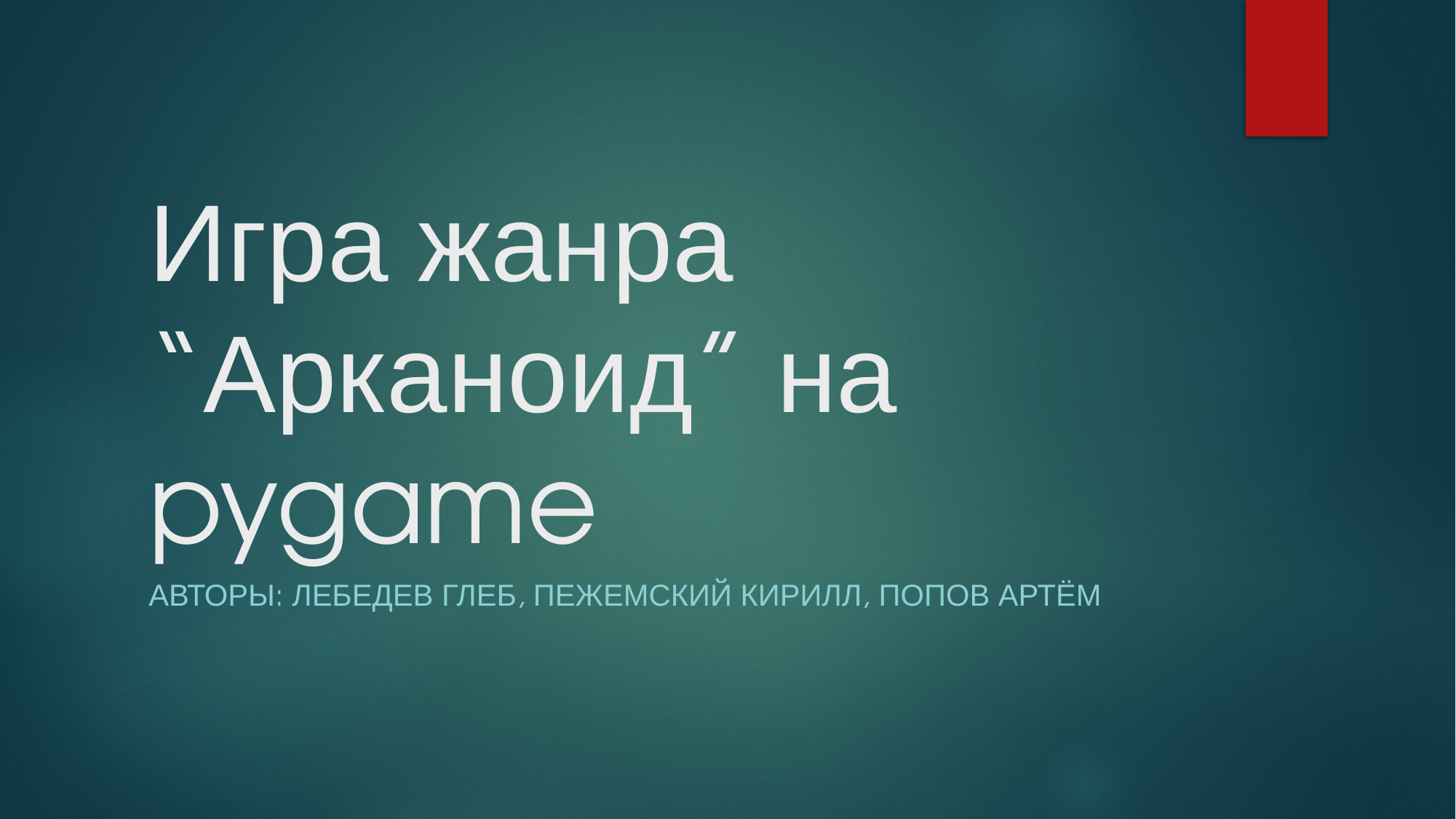

# Игра жанра “Арканоид” на pygame
АВТОры: Лебедев глеб, пежемский кирилл, попов артём